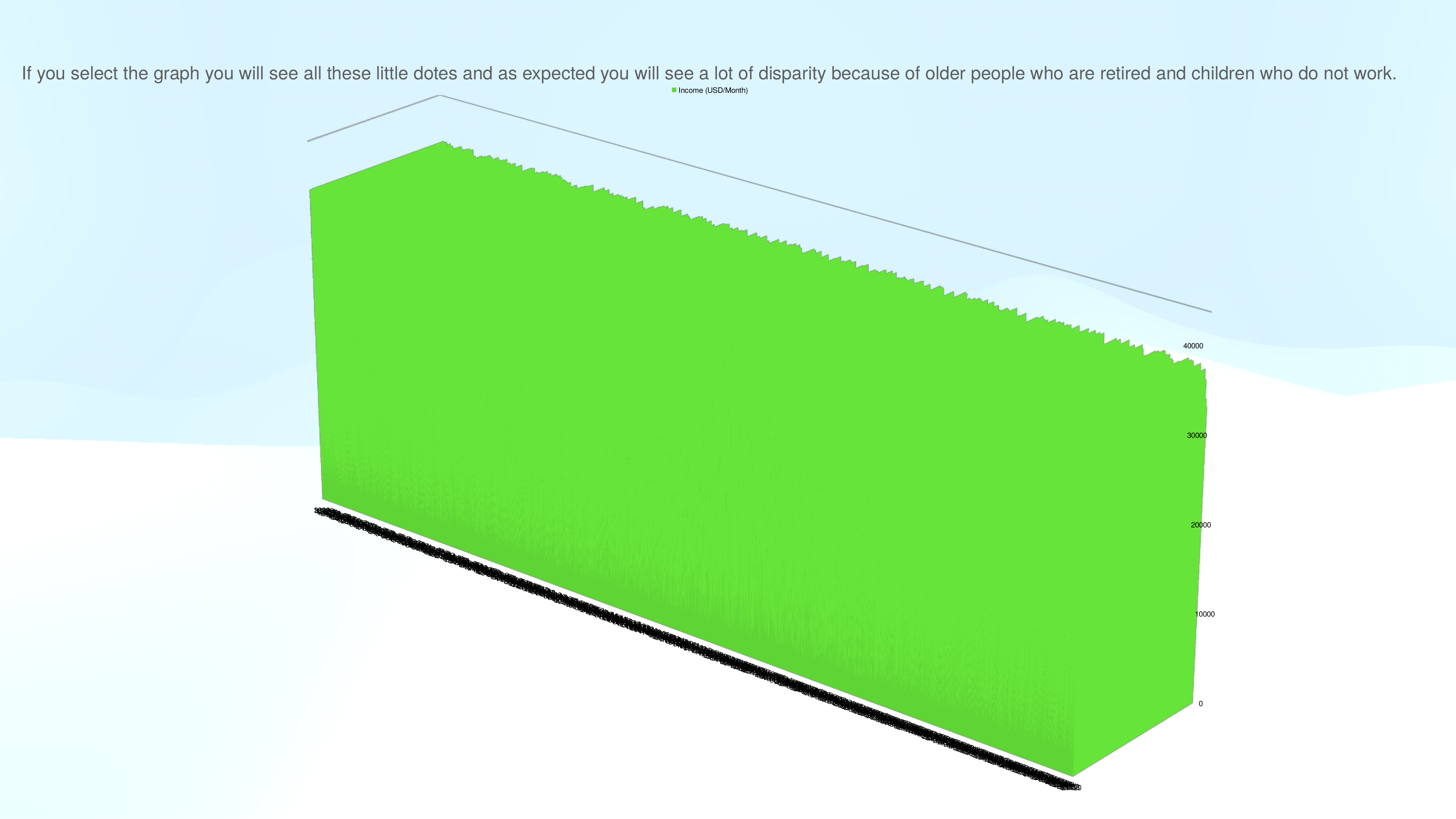

If you select the graph you will see all these little dotes and as expected you will see a lot of disparity because of older people who are retired and children who do not work.

[unsupported chart]